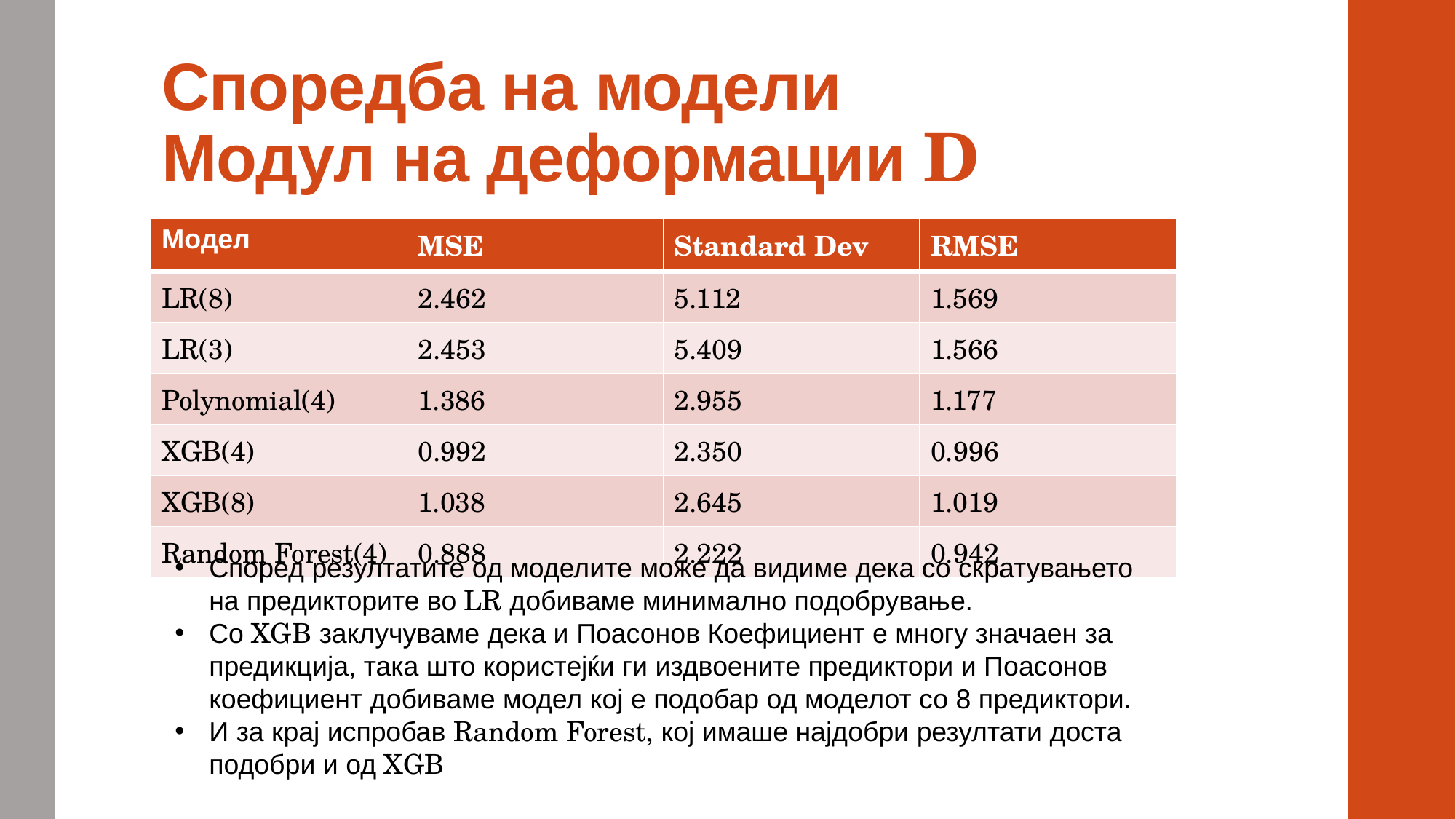

# Споредба на модели Модул на деформации D
| Модел | MSE | Standard Dev | RMSE |
| --- | --- | --- | --- |
| LR(8) | 2.462 | 5.112 | 1.569 |
| LR(3) | 2.453 | 5.409 | 1.566 |
| Polynomial(4) | 1.386 | 2.955 | 1.177 |
| XGB(4) | 0.992 | 2.350 | 0.996 |
| XGB(8) | 1.038 | 2.645 | 1.019 |
| Random Forest(4) | 0.888 | 2.222 | 0.942 |
Според резултатите од моделите може да видиме дека со скратувањето на предикторите во LR добиваме минимално подобрување.
Со XGB заклучуваме дека и Поасонов Коефициент е многу значаен за предикција, така што користејќи ги издвоените предиктори и Поасонов коефициент добиваме модел кој е подобар од моделот со 8 предиктори.
И за крај испробав Random Forest, кој имаше најдобри резултати доста подобри и од XGB